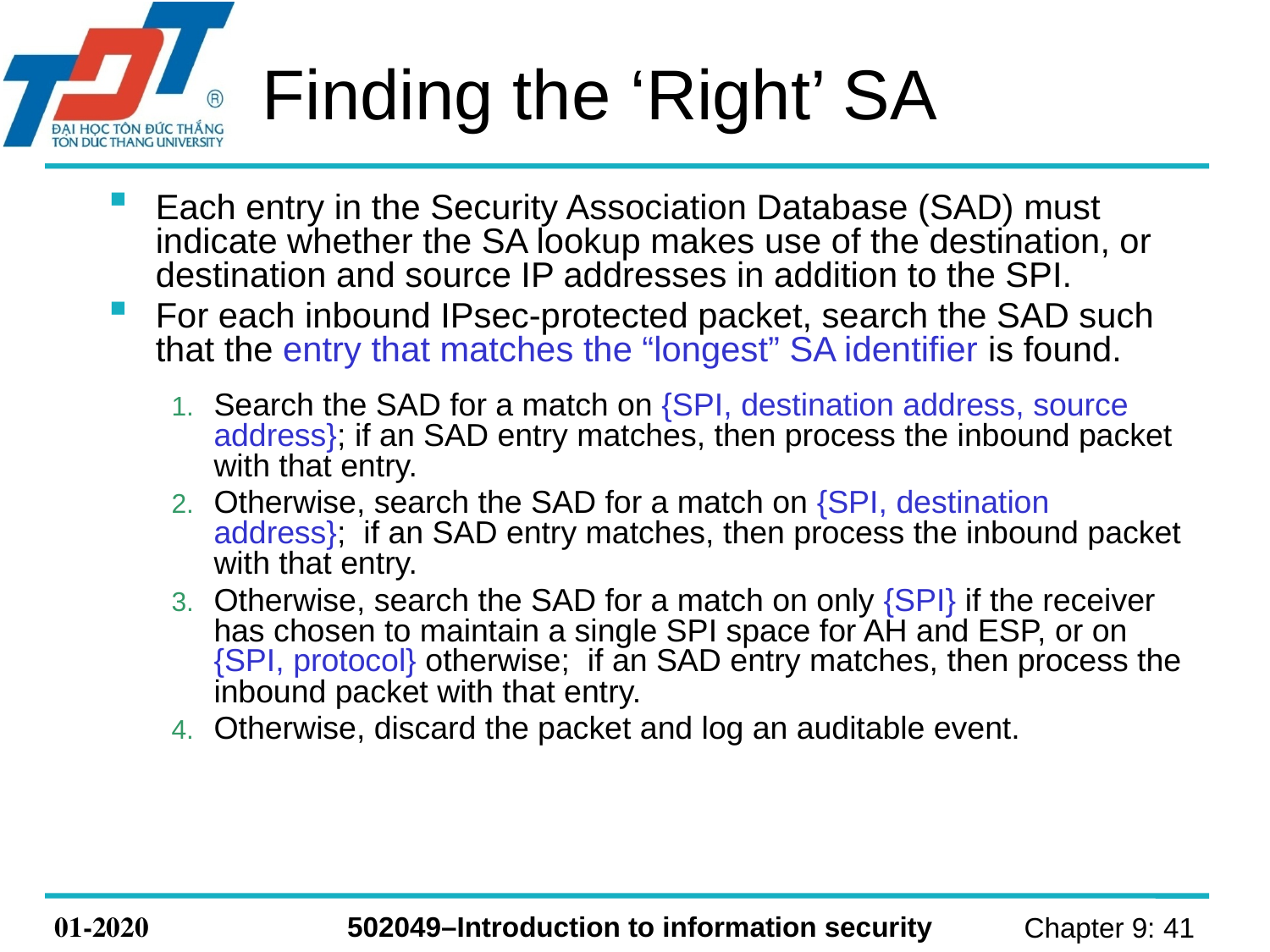

# Finding the ‘Right’ SA
Each entry in the Security Association Database (SAD) must indicate whether the SA lookup makes use of the destination, or destination and source IP addresses in addition to the SPI.
For each inbound IPsec-protected packet, search the SAD such that the entry that matches the “longest” SA identifier is found.

Search the SAD for a match on {SPI, destination address, source address}; if an SAD entry matches, then process the inbound packet with that entry.
Otherwise, search the SAD for a match on {SPI, destination address};  if an SAD entry matches, then process the inbound packet with that entry.
Otherwise, search the SAD for a match on only {SPI} if the receiver has chosen to maintain a single SPI space for AH and ESP, or on {SPI, protocol} otherwise;  if an SAD entry matches, then process the inbound packet with that entry.
Otherwise, discard the packet and log an auditable event.